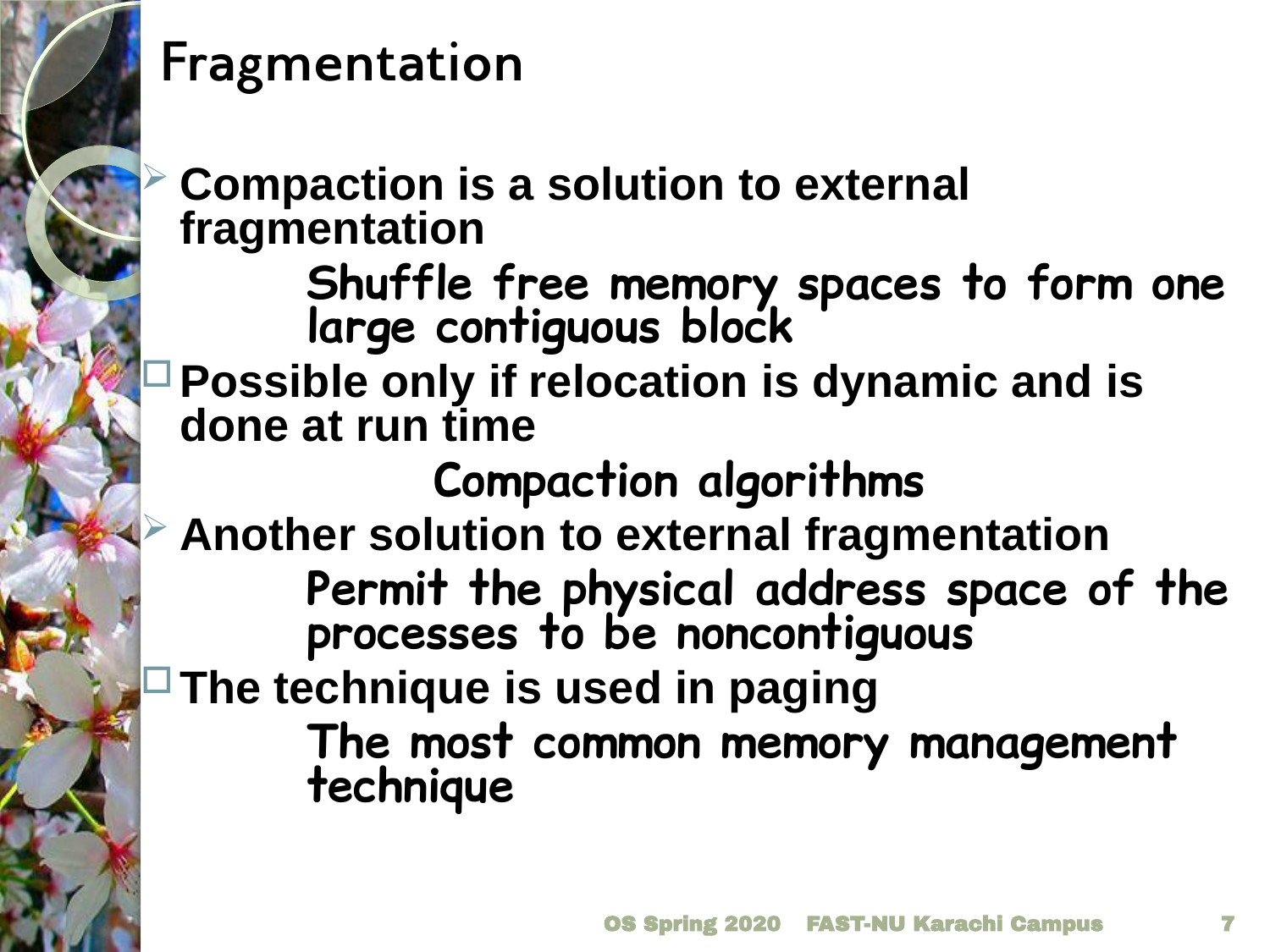

# Fragmentation
Compaction is a solution to external fragmentation
		Shuffle free memory spaces to form one 	large contiguous block
Possible only if relocation is dynamic and is done at run time
			Compaction algorithms
Another solution to external fragmentation
		Permit the physical address space of the 	processes to be noncontiguous
The technique is used in paging
		The most common memory management 	technique
OS Spring 2020
FAST-NU Karachi Campus
7